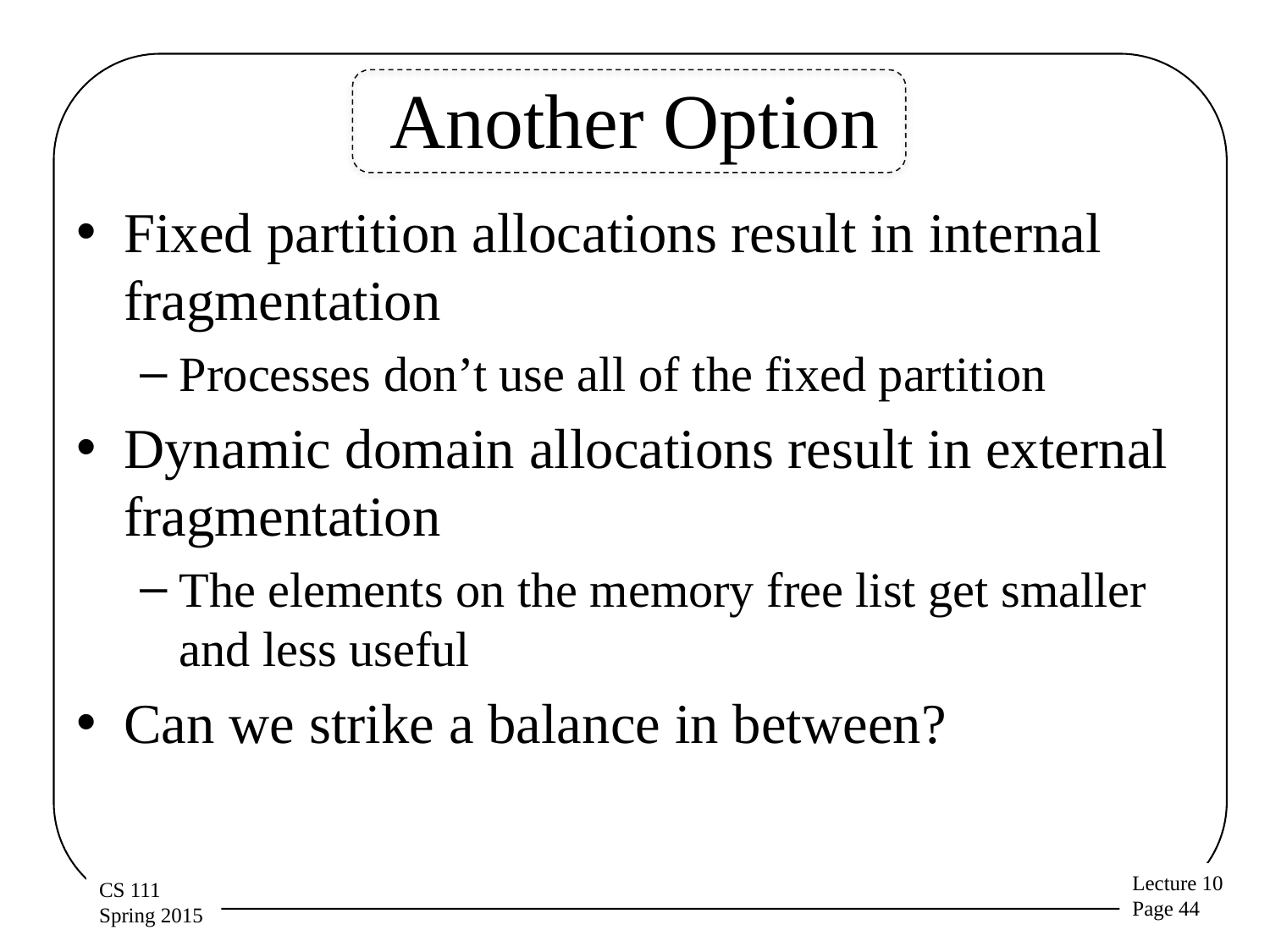

# Another Option

Fixed partition allocations result in internal fragmentation
Processes don’t use all of the fixed partition
Dynamic domain allocations result in external fragmentation
The elements on the memory free list get smaller and less useful
Can we strike a balance in between?